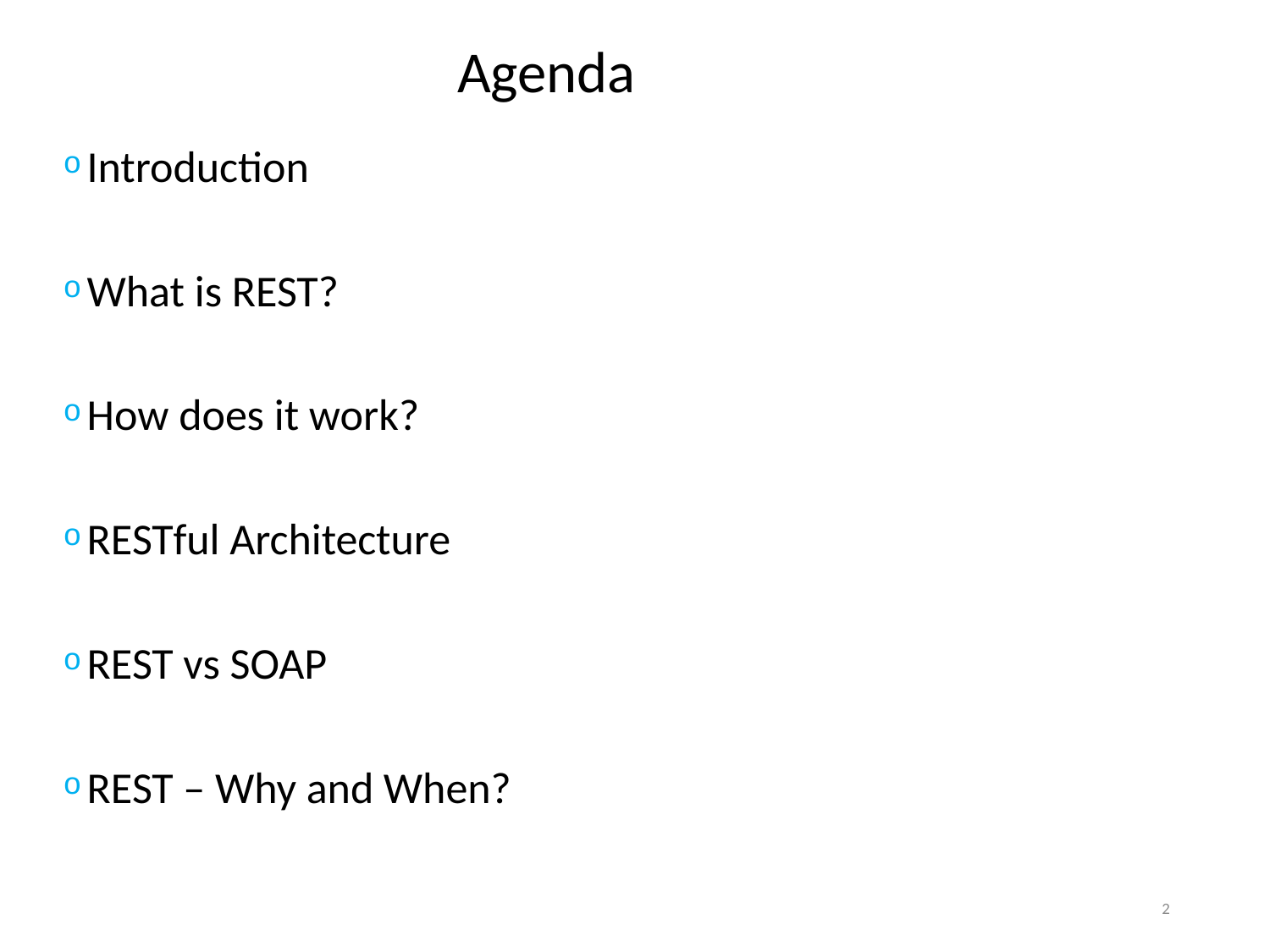

# Agenda
Introduction
What is REST?
How does it work?
RESTful Architecture
REST vs SOAP
REST – Why and When?
2